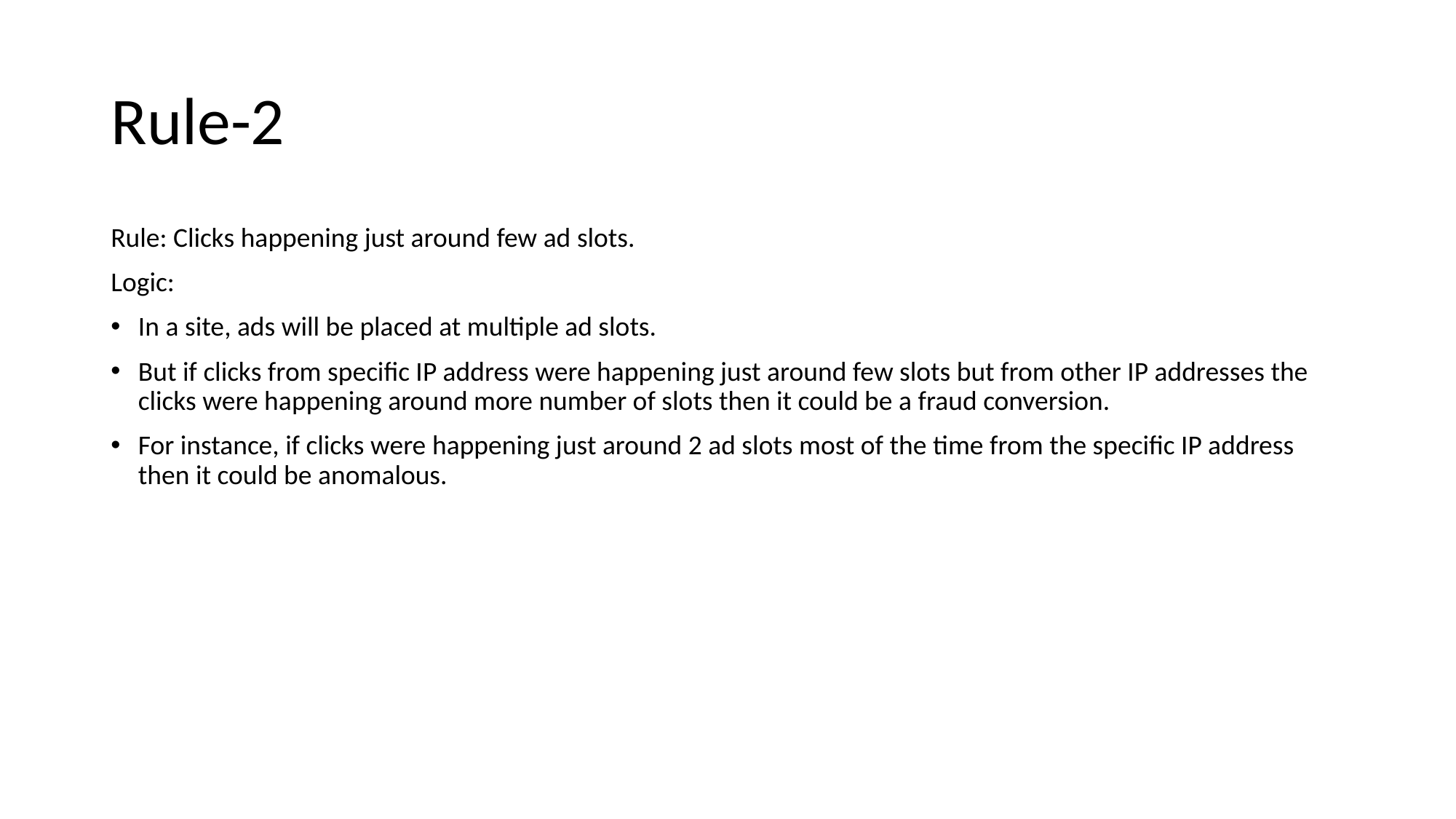

# Rule-2
Rule: Clicks happening just around few ad slots.
Logic:
In a site, ads will be placed at multiple ad slots.
But if clicks from specific IP address were happening just around few slots but from other IP addresses the clicks were happening around more number of slots then it could be a fraud conversion.
For instance, if clicks were happening just around 2 ad slots most of the time from the specific IP address then it could be anomalous.